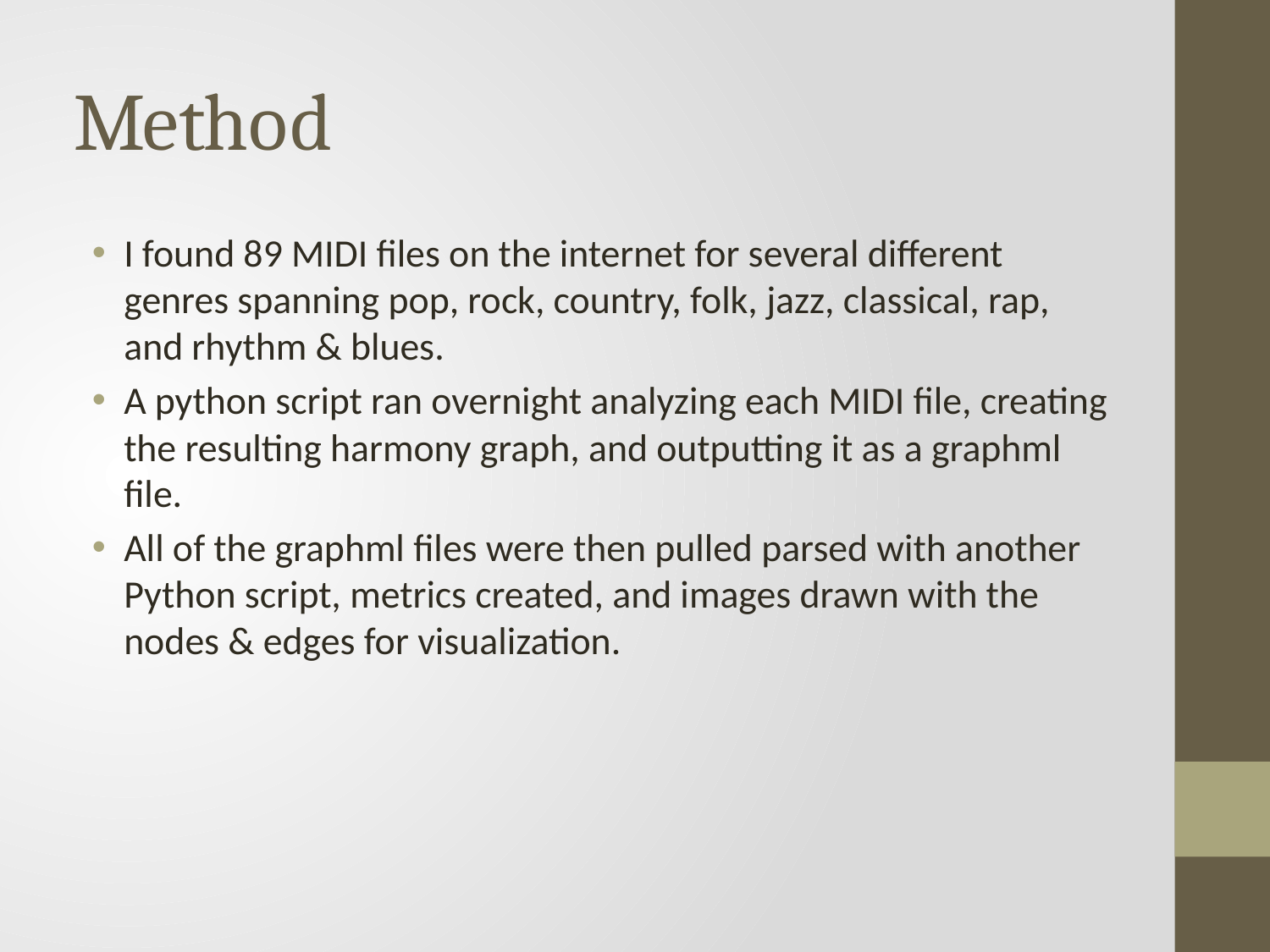

# Method
I found 89 MIDI files on the internet for several different genres spanning pop, rock, country, folk, jazz, classical, rap, and rhythm & blues.
A python script ran overnight analyzing each MIDI file, creating the resulting harmony graph, and outputting it as a graphml file.
All of the graphml files were then pulled parsed with another Python script, metrics created, and images drawn with the nodes & edges for visualization.